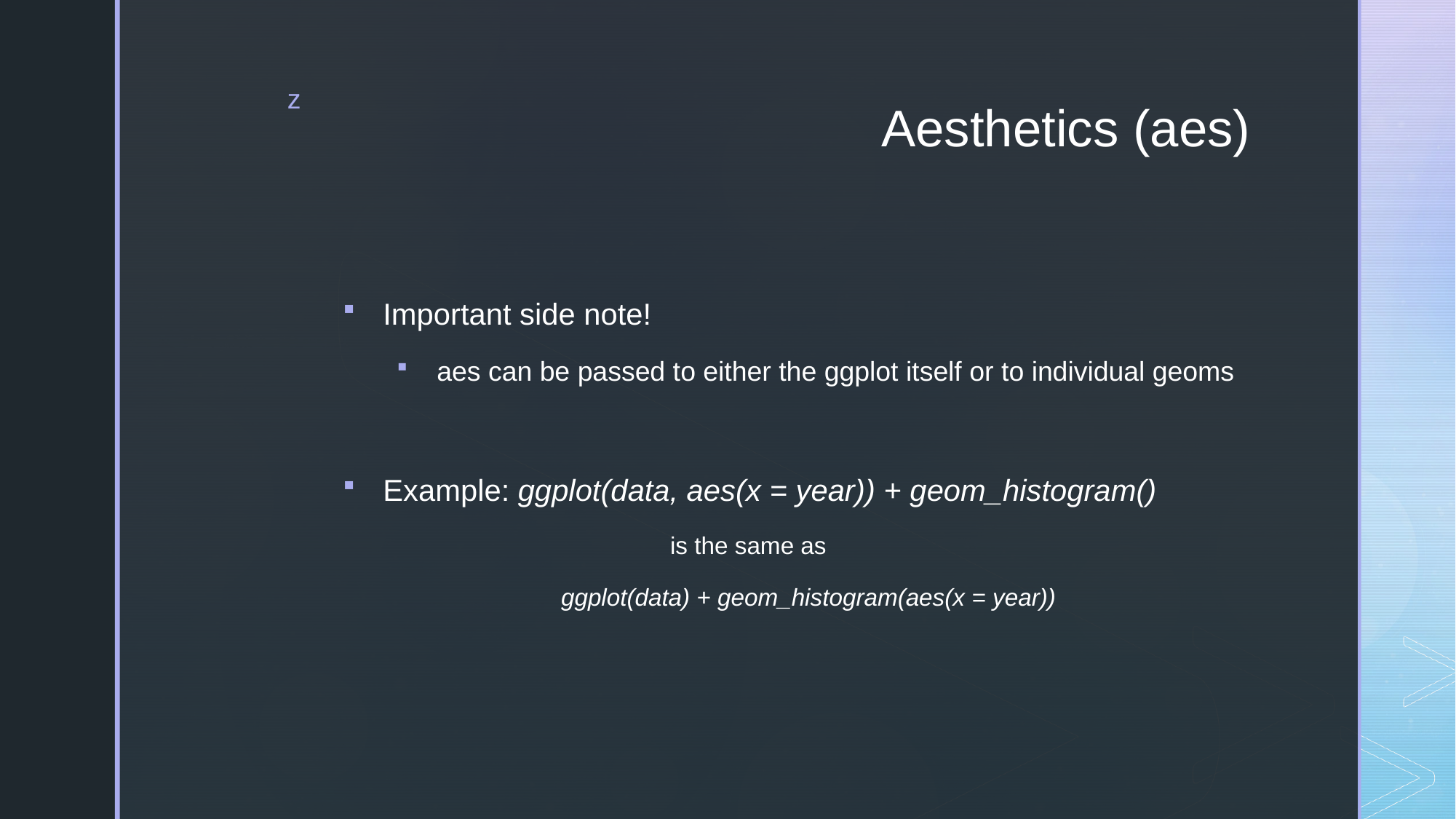

# Aesthetics (aes)
Important side note!
aes can be passed to either the ggplot itself or to individual geoms

Example: ggplot(data, aes(x = year)) + geom_histogram()
		is the same as
	ggplot(data) + geom_histogram(aes(x = year))